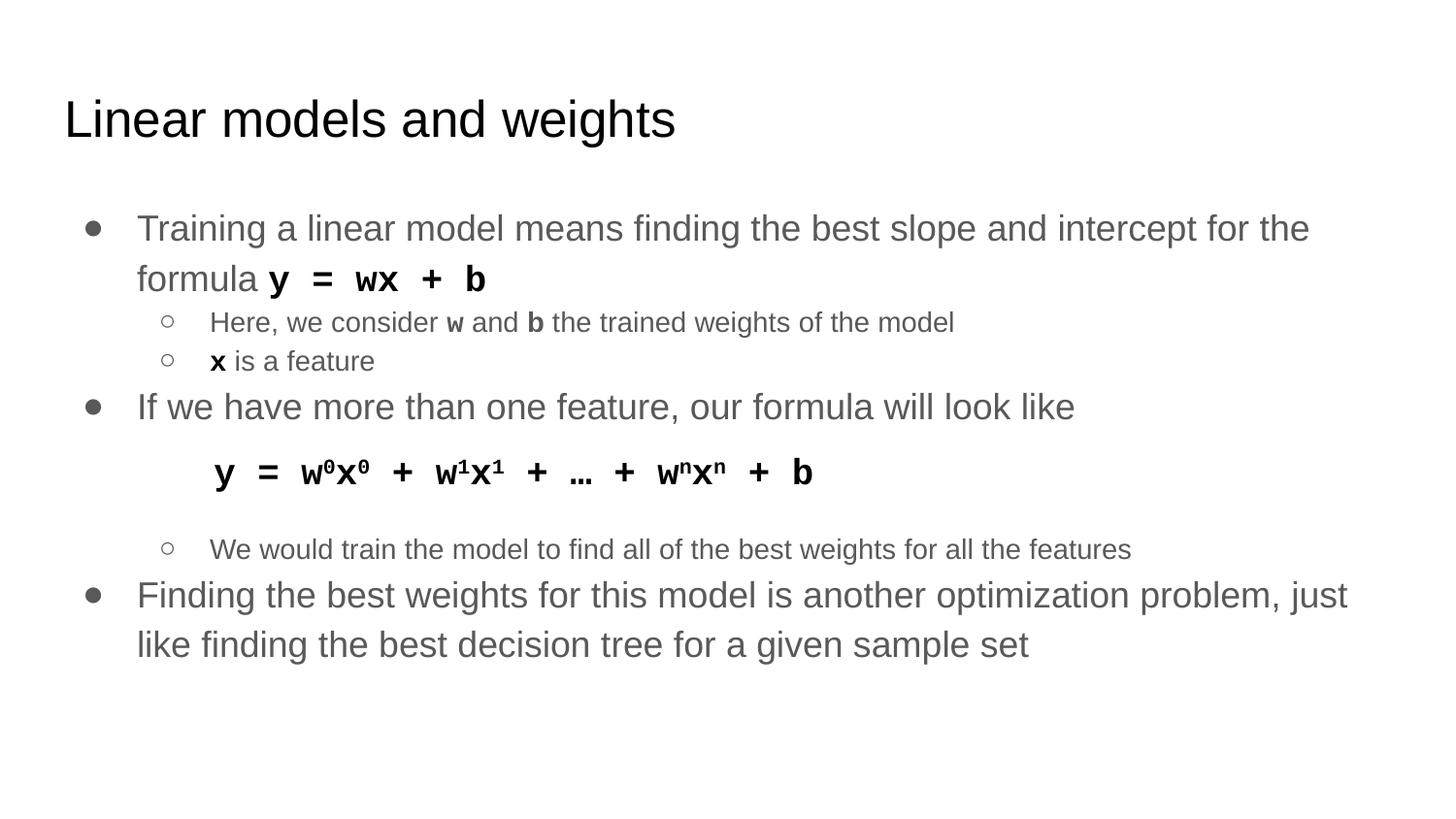

# Linear models and weights
Training a linear model means finding the best slope and intercept for the formula y = wx + b
Here, we consider w and b the trained weights of the model
x is a feature
If we have more than one feature, our formula will look like

We would train the model to find all of the best weights for all the features
Finding the best weights for this model is another optimization problem, just like finding the best decision tree for a given sample set

y = w0x0 + w1x1 + … + wnxn + b